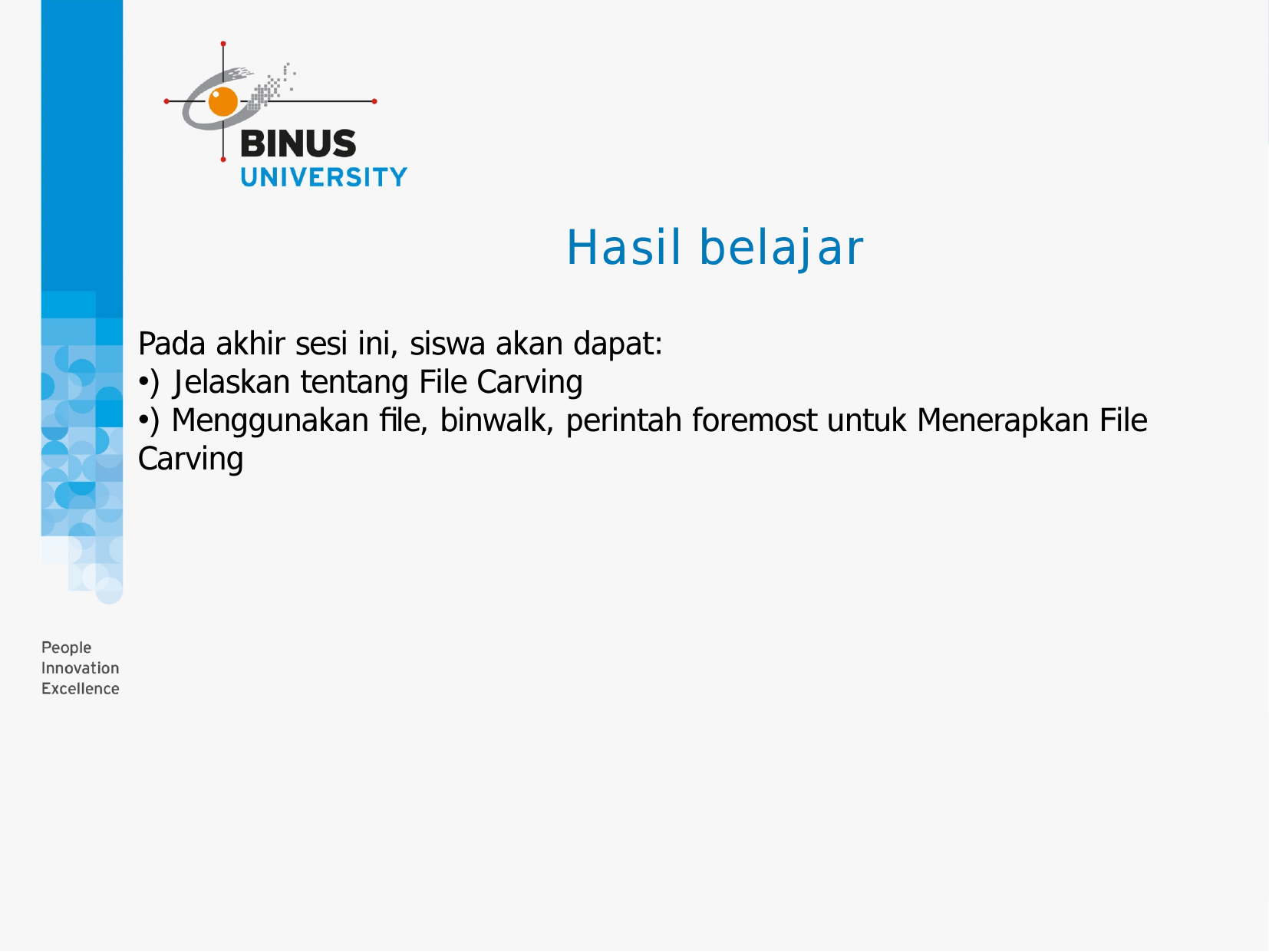

Hasil belajar
Pada akhir sesi ini, siswa akan dapat:
) Jelaskan tentang File Carving
) Menggunakan file, binwalk, perintah foremost untuk Menerapkan File Carving